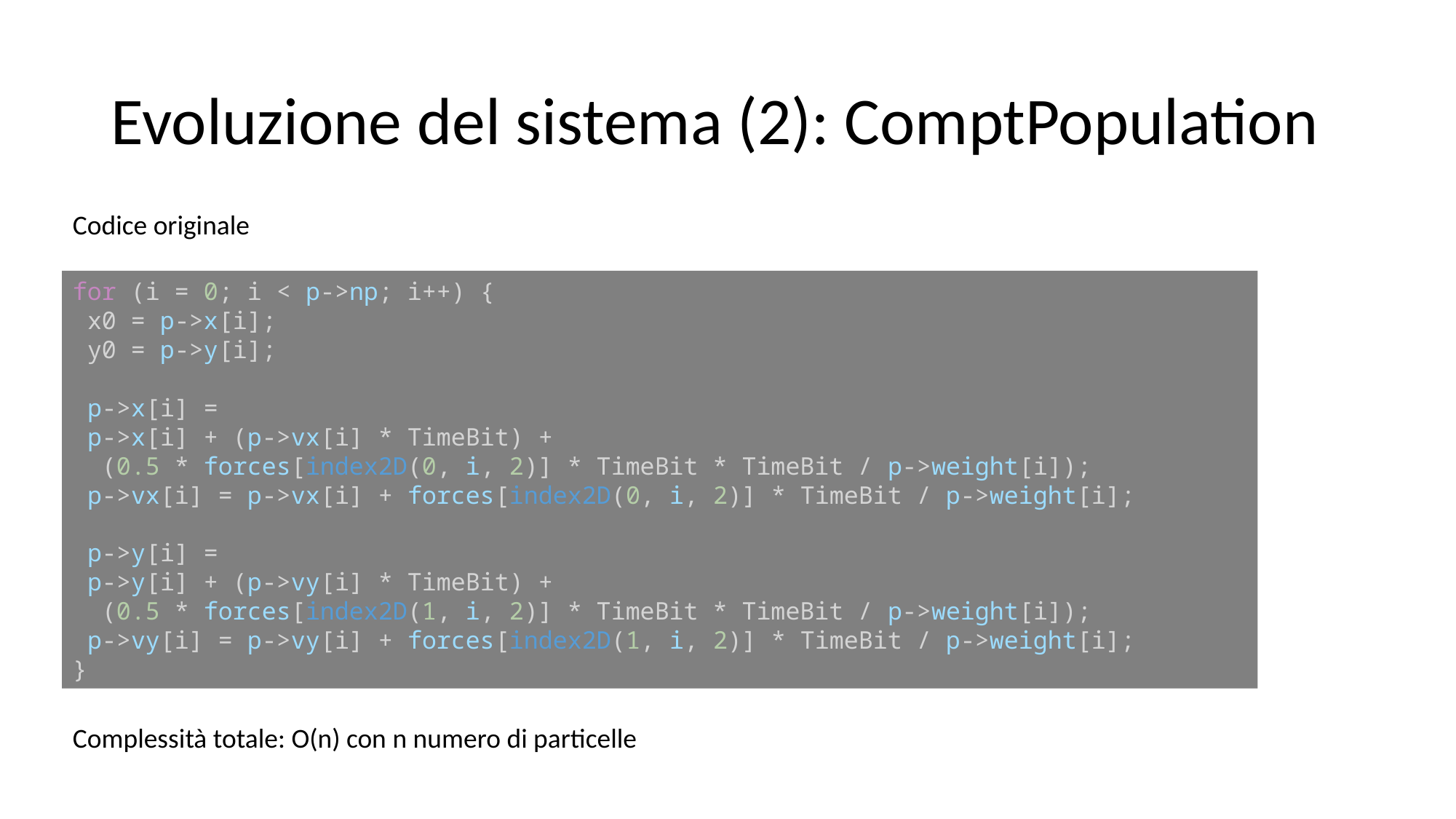

# Evoluzione del sistema (2): ComptPopulation
Codice originale
for (i = 0; i < p->np; i++) {
 x0 = p->x[i];
 y0 = p->y[i];
 p->x[i] =
 p->x[i] + (p->vx[i] * TimeBit) +
  (0.5 * forces[index2D(0, i, 2)] * TimeBit * TimeBit / p->weight[i]);
 p->vx[i] = p->vx[i] + forces[index2D(0, i, 2)] * TimeBit / p->weight[i];
 p->y[i] =
 p->y[i] + (p->vy[i] * TimeBit) +
  (0.5 * forces[index2D(1, i, 2)] * TimeBit * TimeBit / p->weight[i]);
 p->vy[i] = p->vy[i] + forces[index2D(1, i, 2)] * TimeBit / p->weight[i];
}
Complessità totale: O(n) con n numero di particelle